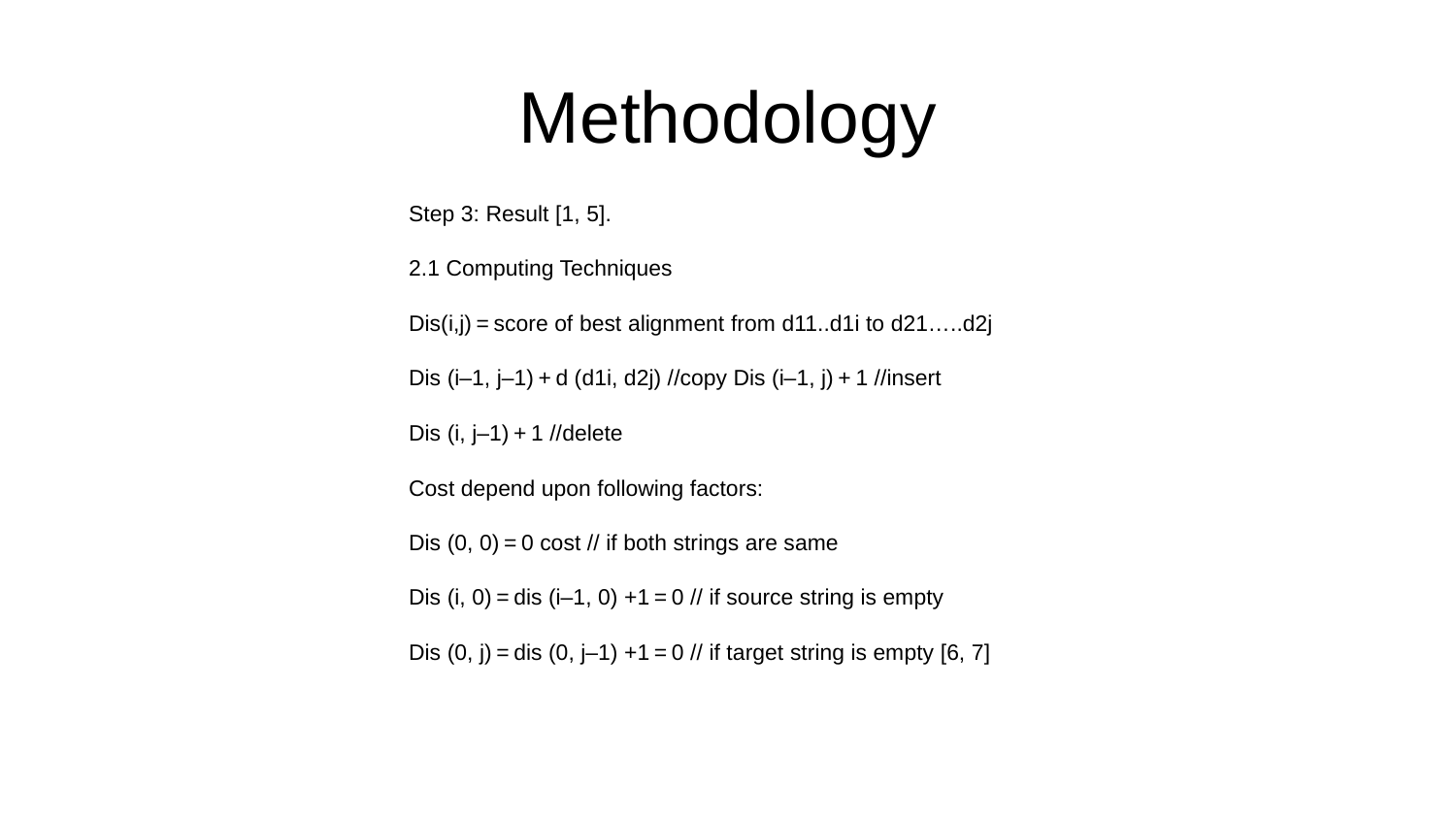

# Methodology

Step 3: Result [1, 5].
2.1 Computing Techniques
Dis(i,j) = score of best alignment from d11..d1i to d21…..d2j
Dis (i–1, j–1) + d (d1i, d2j) //copy Dis (i–1, j) + 1 //insert
Dis (i, j–1) + 1 //delete
Cost depend upon following factors:
Dis (0, 0) = 0 cost // if both strings are same
Dis (i, 0) = dis (i–1, 0) +1 = 0 // if source string is empty
Dis (0, j) = dis (0, j–1) +1 = 0 // if target string is empty [6, 7]